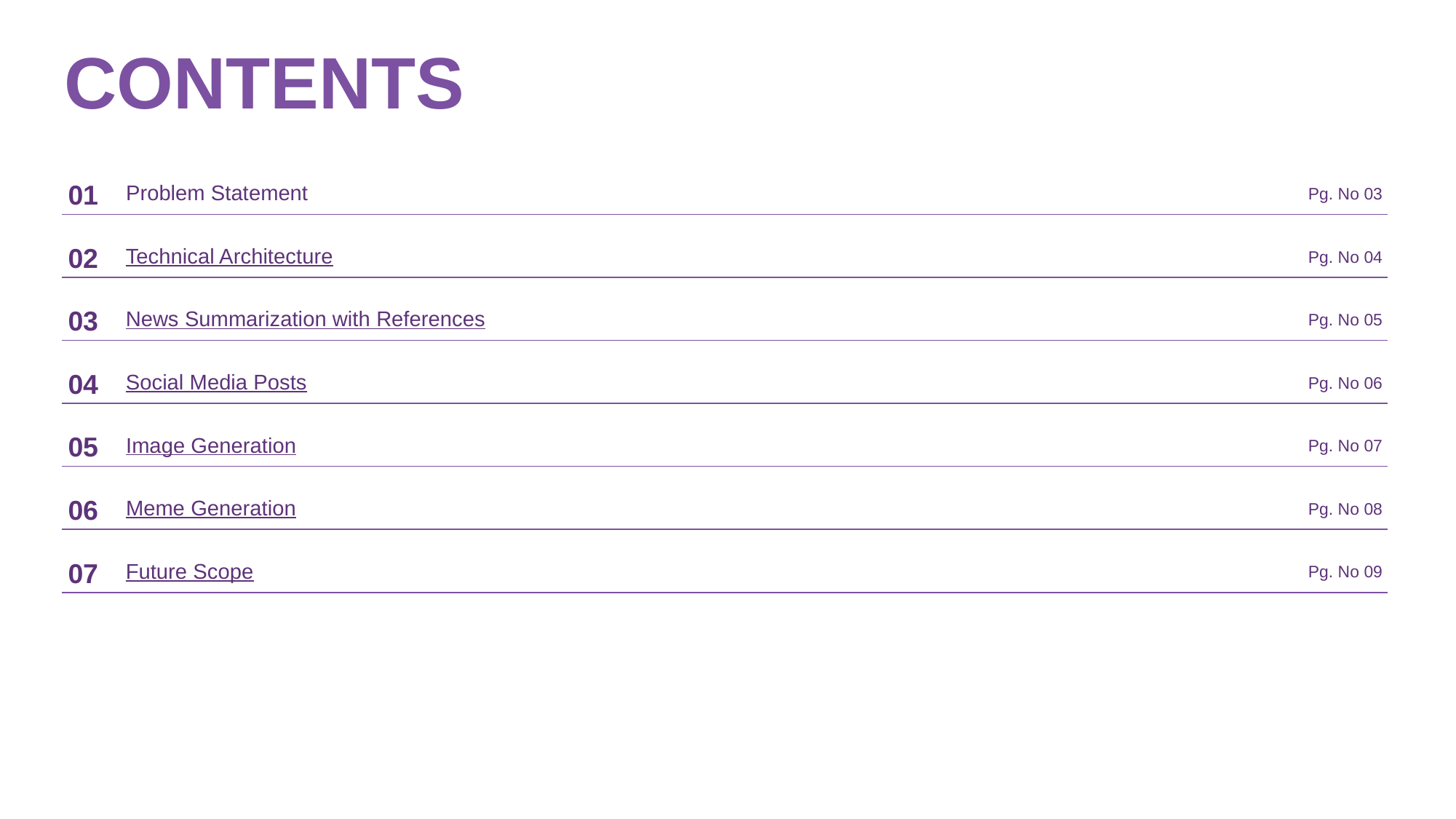

CONTENTS
01
Problem Statement
Pg. No 03
02
Technical Architecture
Pg. No 04
03
News Summarization with References
Pg. No 05
04
Social Media Posts
Pg. No 06
05
Image Generation
Pg. No 07
06
Meme Generation
Pg. No 08
07
Future Scope
Pg. No 09